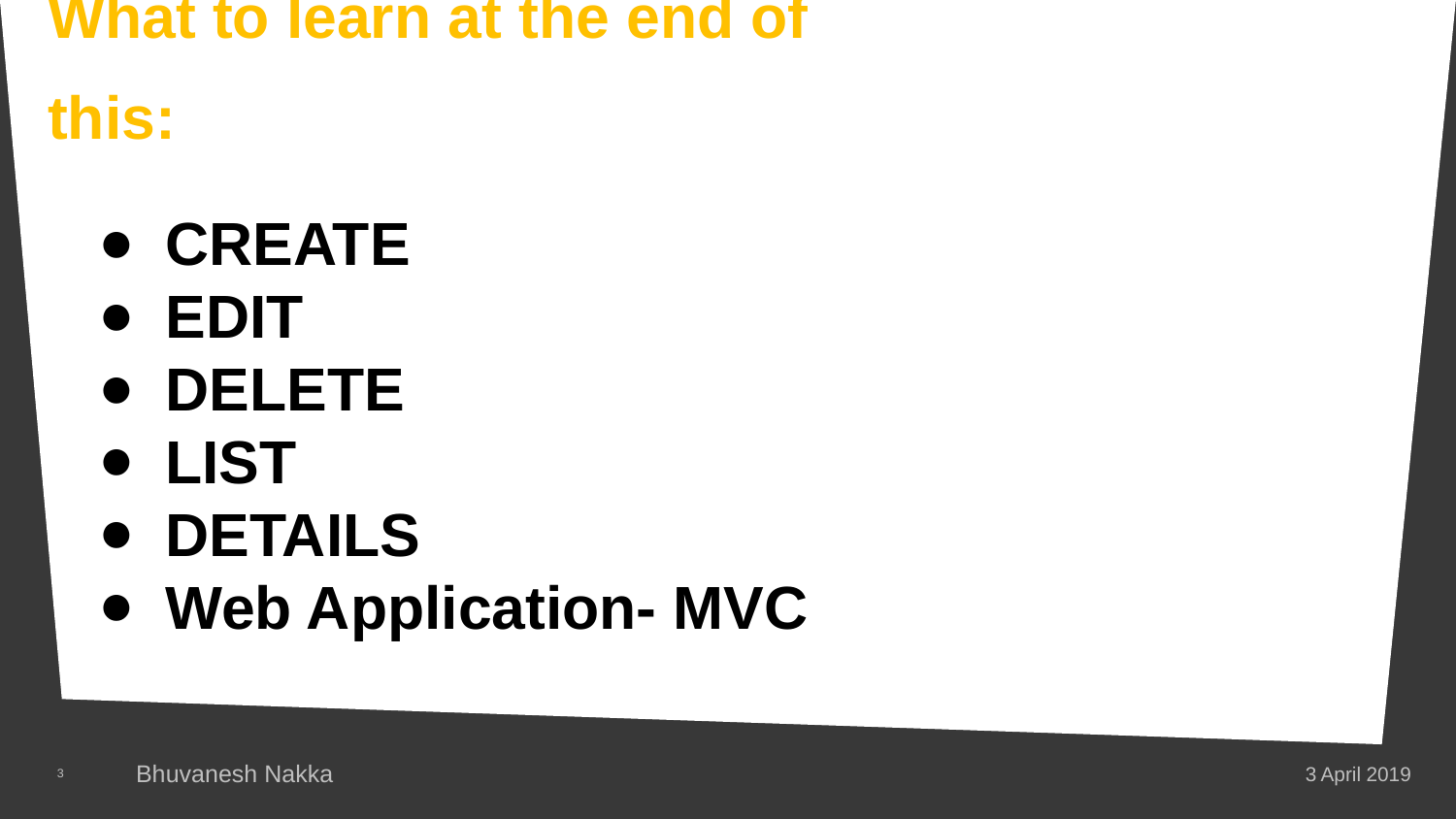

What to learn at the end of this:

CREATE
EDIT
DELETE
LIST
DETAILS
Web Application- MVC

3
Bhuvanesh Nakka
3 April 2019